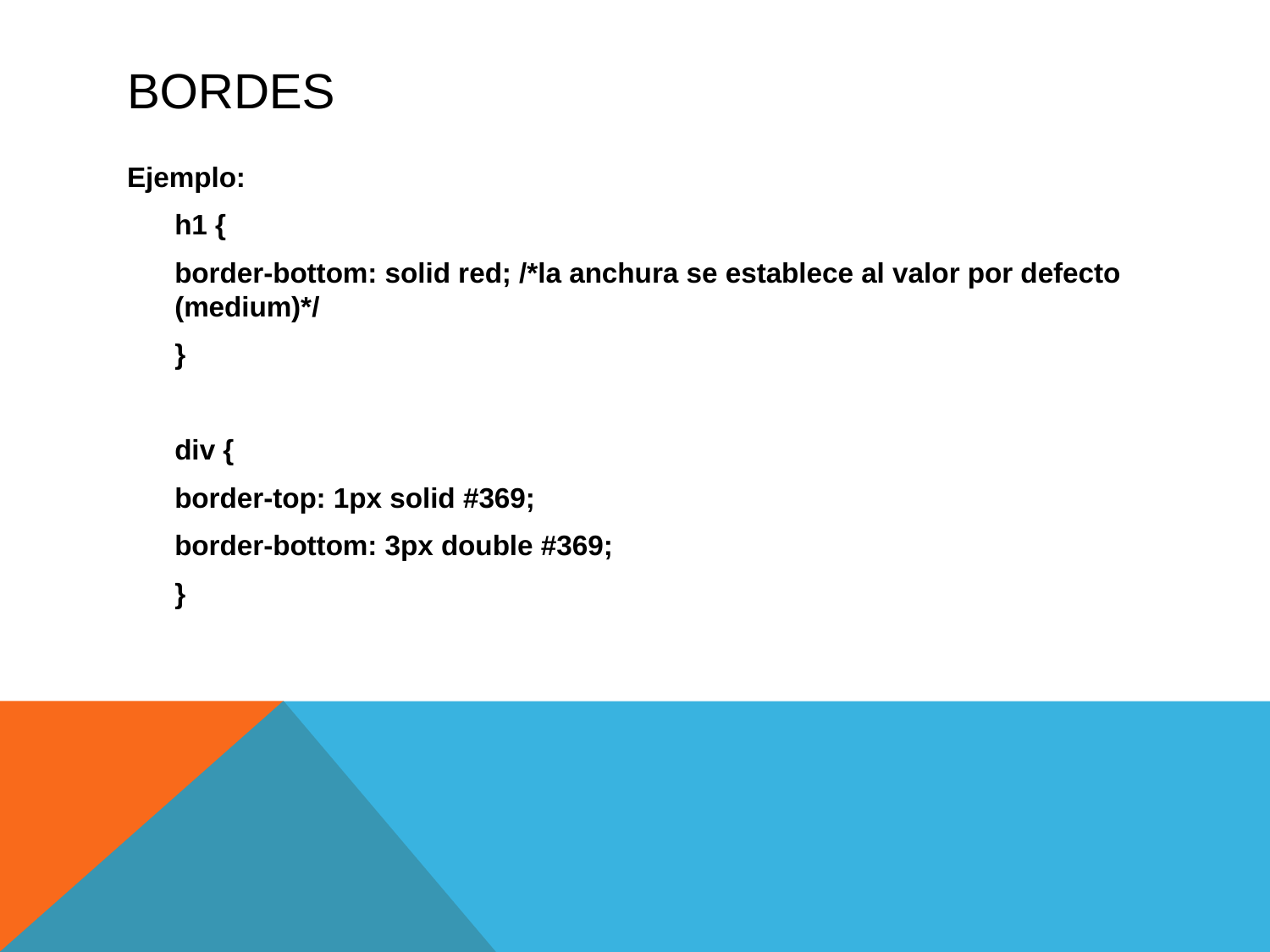

# Bordes
Ejemplo:
	h1 {
      	border-bottom: solid red; /*la anchura se establece al valor por defecto (medium)*/
	}

	div {
      	border-top: 1px solid #369;
      	border-bottom: 3px double #369;
	}